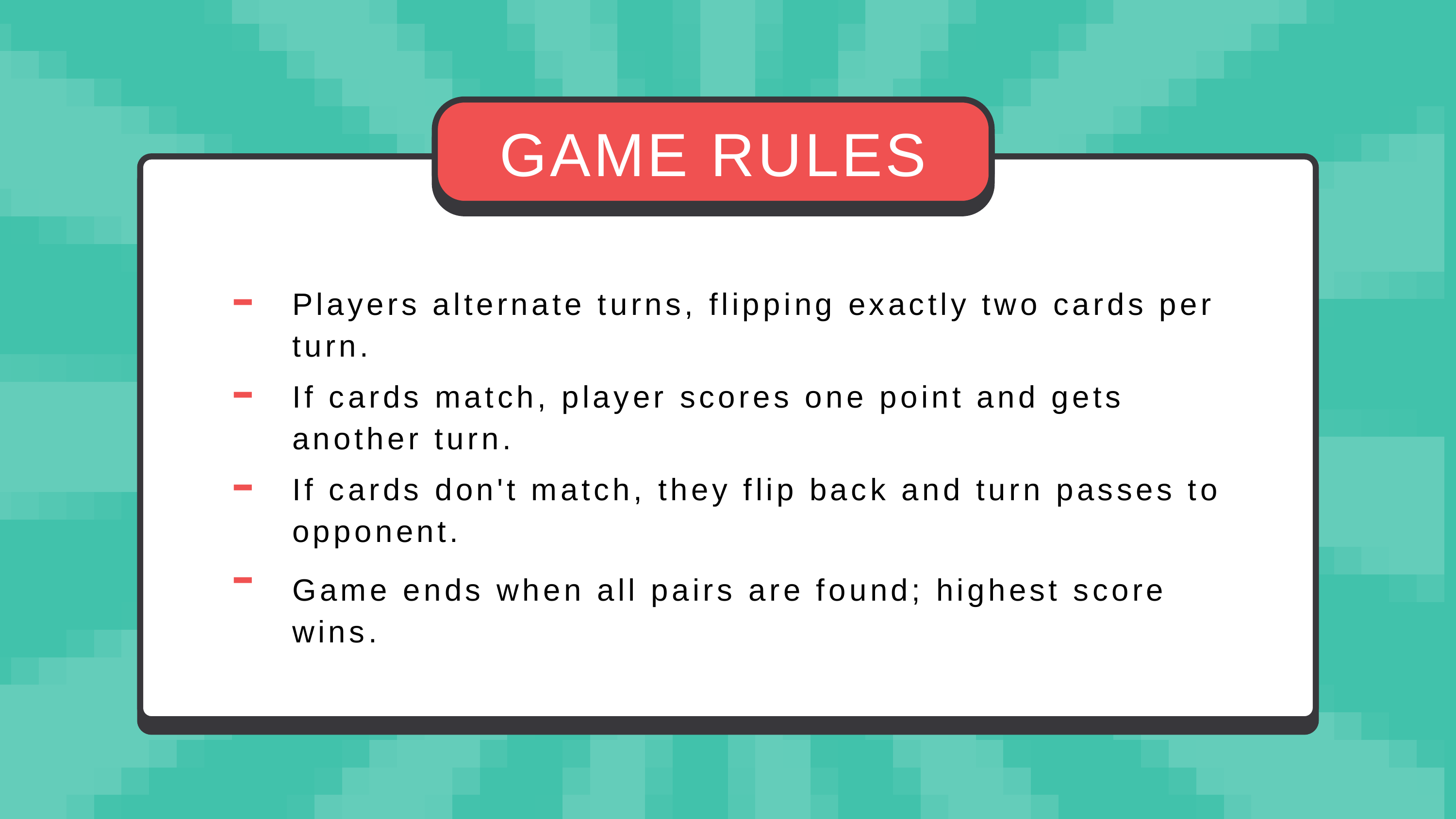

GAME RULES

-
Players alternate turns, flipping exactly two cards per turn.
-
If cards match, player scores one point and gets another turn.
-
If cards don't match, they flip back and turn passes to opponent.
-
Game ends when all pairs are found; highest score wins.